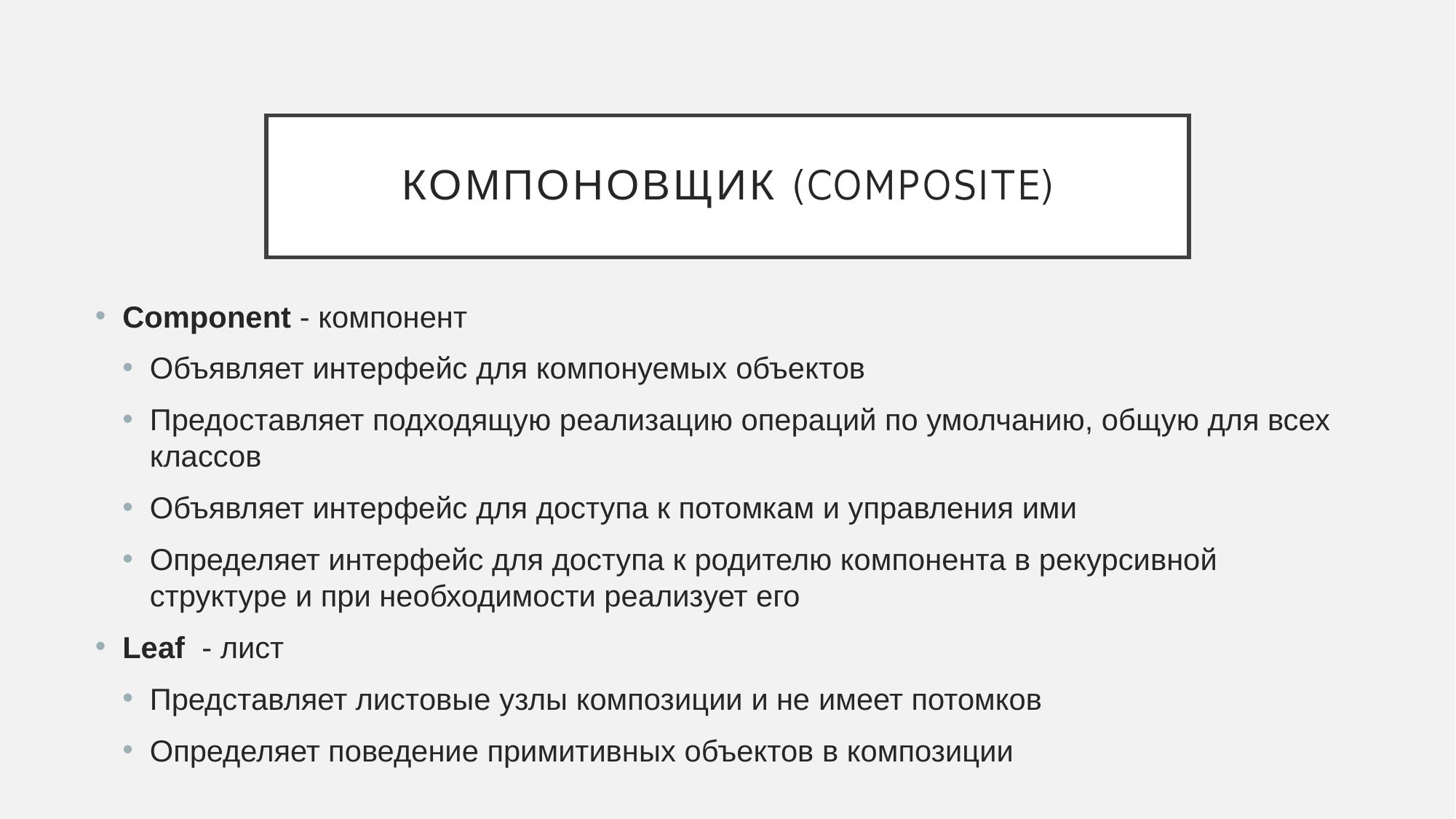

# Компоновщик (Composite)
Component - компонент
Объявляет интерфейс для компонуемых объектов
Предоставляет подходящую реализацию операций по умолчанию, общую для всех классов
Объявляет интерфейс для доступа к потомкам и управления ими
Определяет интерфейс для доступа к родителю компонента в рекурсивной структуре и при необходимости реализует его
Leaf  - лист
Представляет листовые узлы композиции и не имеет потомков
Определяет поведение примитивных объектов в композиции